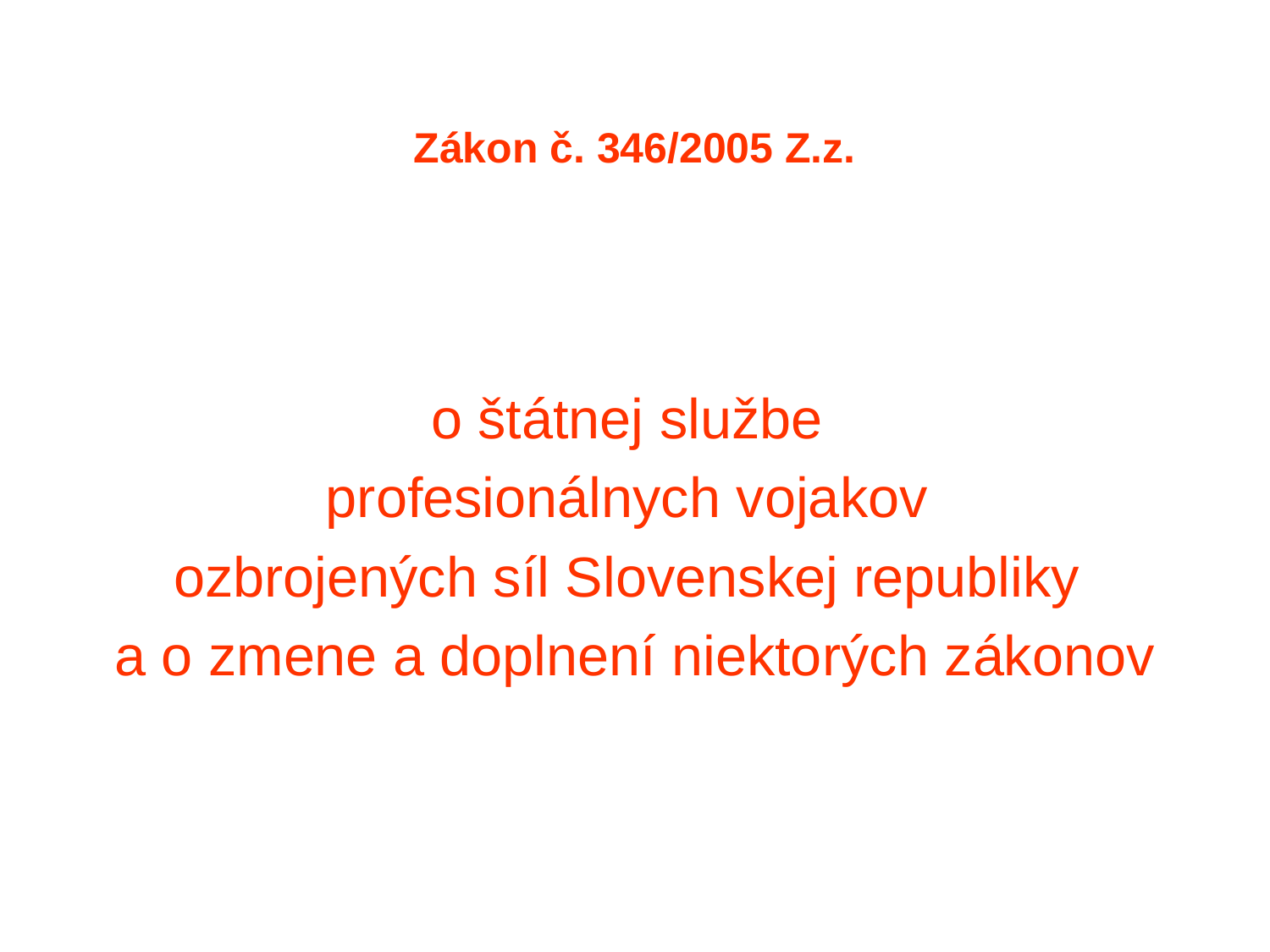

# Zákon č. 346/2005 Z.z.
o štátnej službe
profesionálnych vojakov
ozbrojených síl Slovenskej republiky
a o zmene a doplnení niektorých zákonov